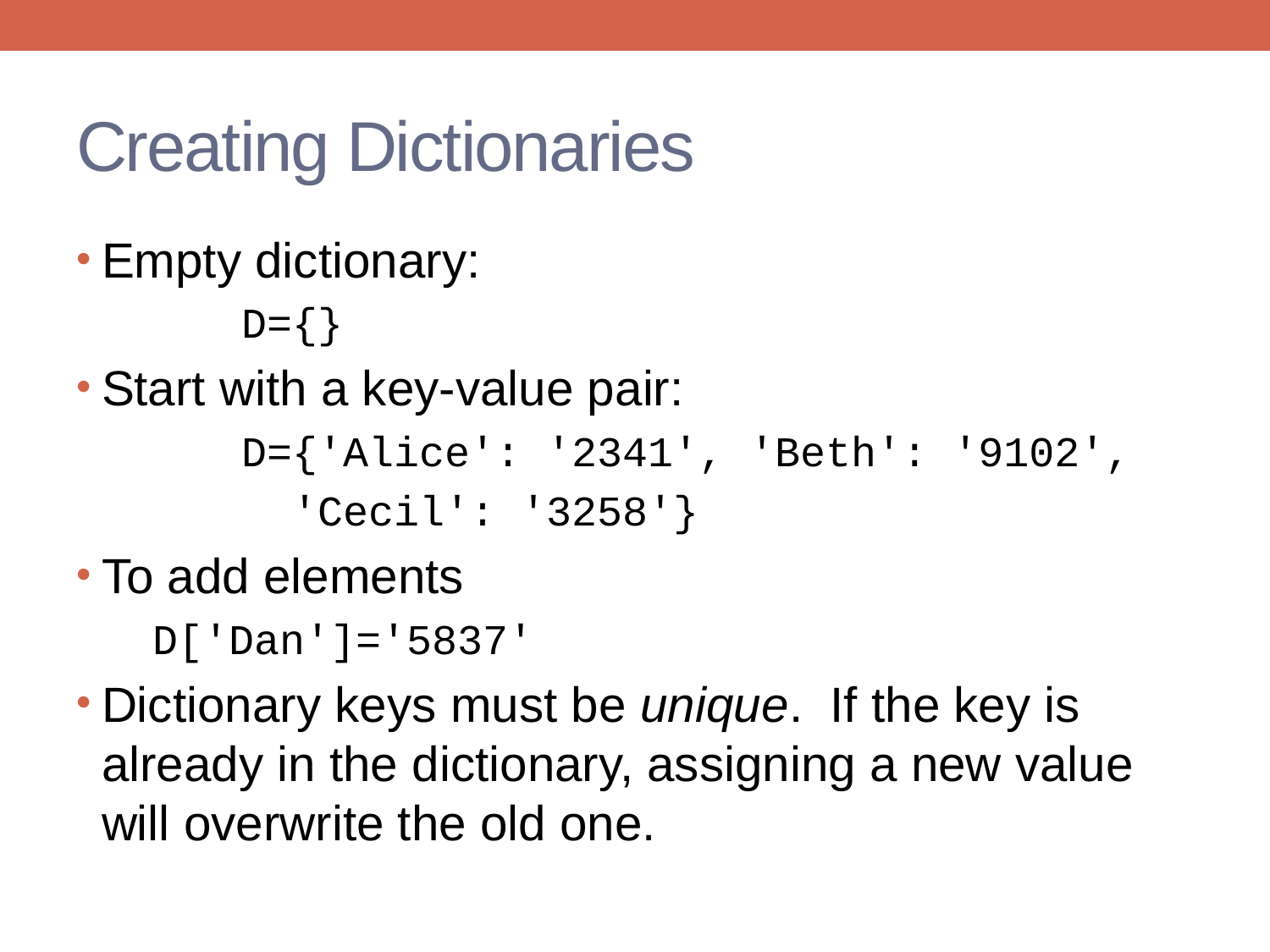

# Creating Dictionaries
Empty dictionary:
	D={}
Start with a key-value pair:
	D={'Alice': '2341', 'Beth': '9102',
       'Cecil': '3258'}
To add elements
D['Dan']='5837'
Dictionary keys must be unique.  If the key is already in the dictionary, assigning a new value will overwrite the old one.